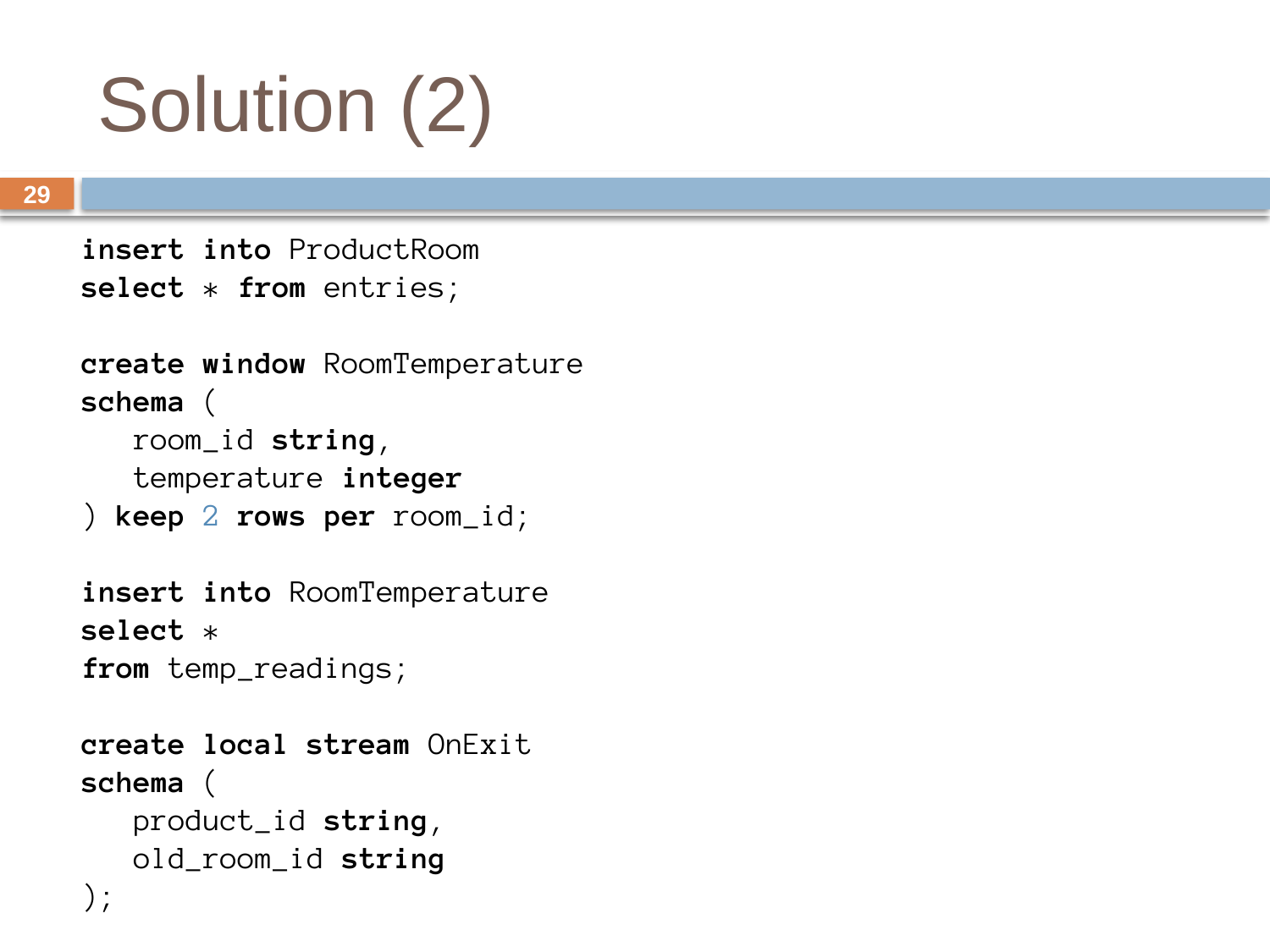

# Solution (2)
29
insert into ProductRoom
select * from entries;

create window RoomTemperature
schema (
   room_id string,
   temperature integer
) keep 2 rows per room_id;

insert into RoomTemperature
select *
from temp_readings;

create local stream OnExit
schema (
   product_id string,
   old_room_id string
);